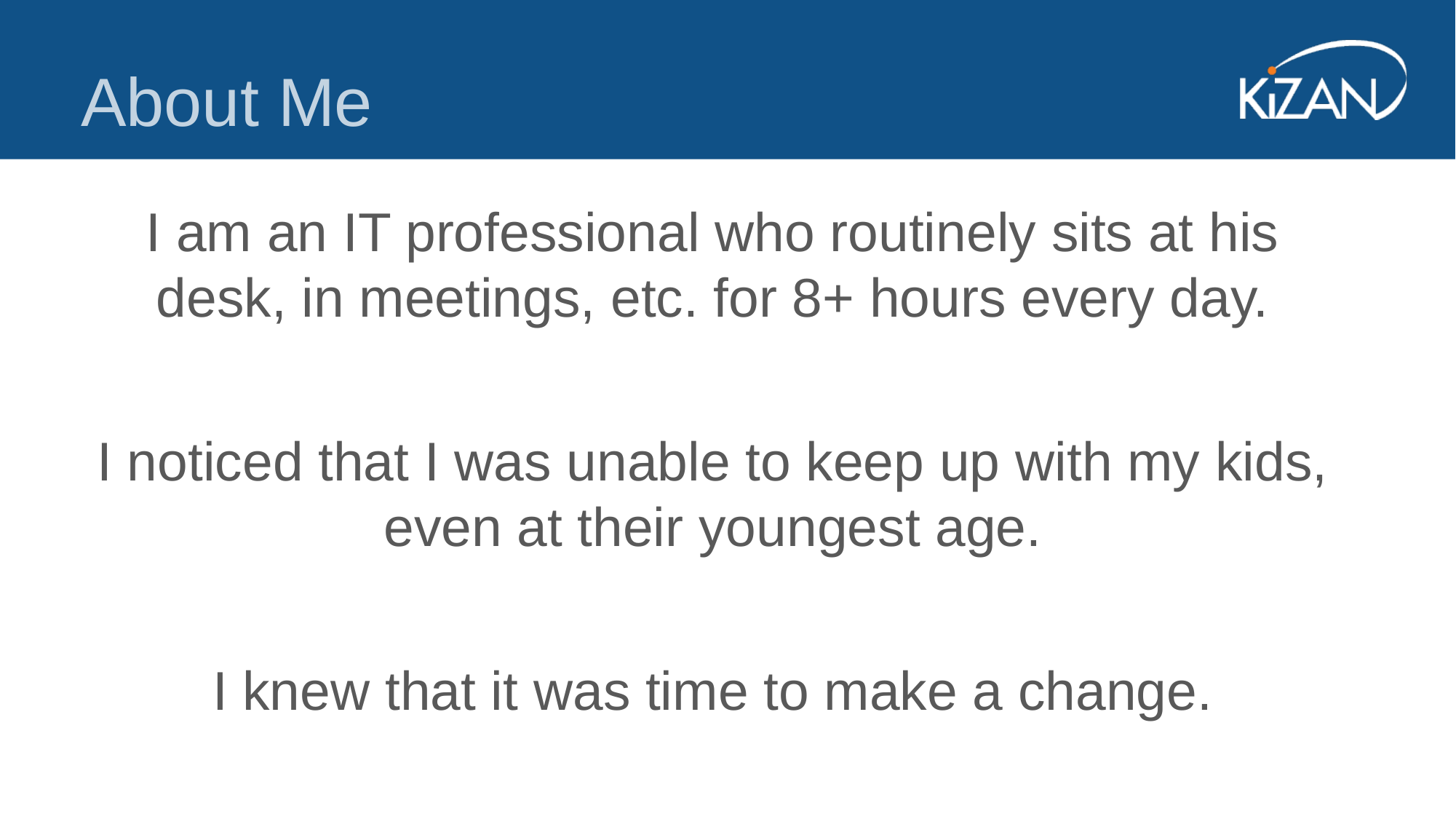

About Me
I am an IT professional who routinely sits at his desk, in meetings, etc. for 8+ hours every day.

I noticed that I was unable to keep up with my kids, even at their youngest age.

I knew that it was time to make a change.